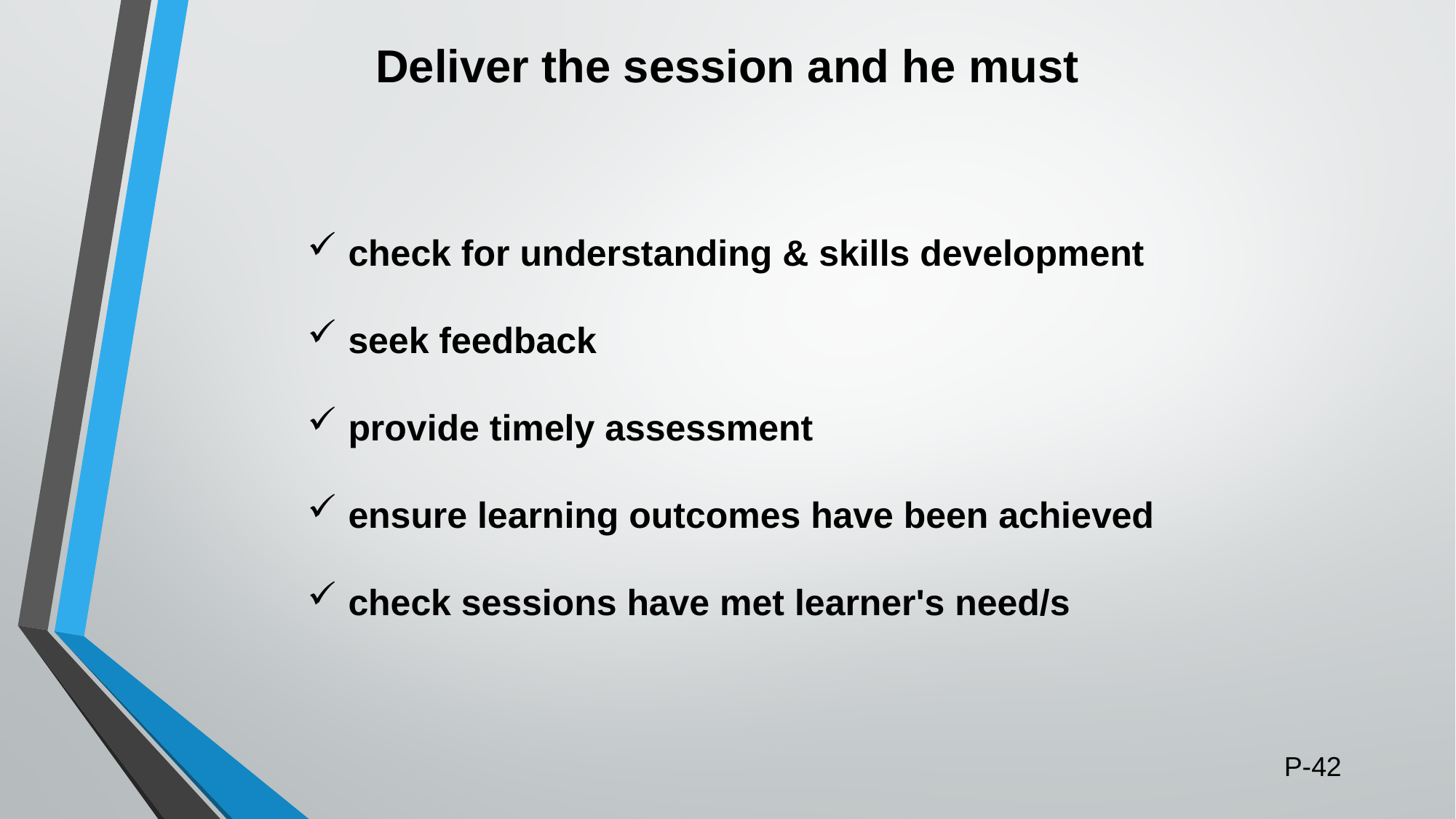

# Deliver the session and he must
check for understanding & skills development

seek feedback

provide timely assessment

ensure learning outcomes have been achieved

check sessions have met learner's need/s

P-42